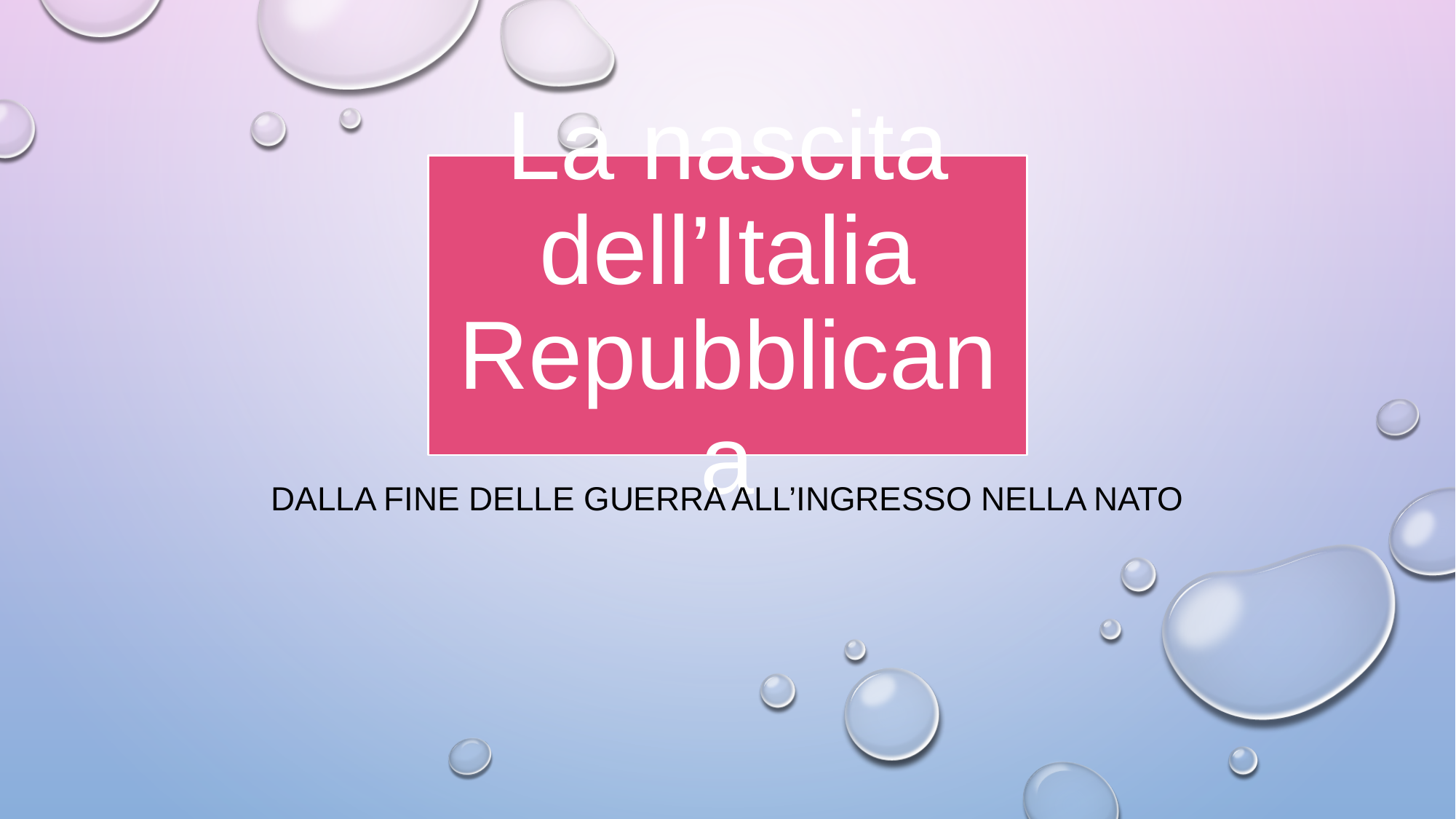

La nascita dell’Italia Repubblicana
Dalla fine delle guerra all’ingresso nella NATO